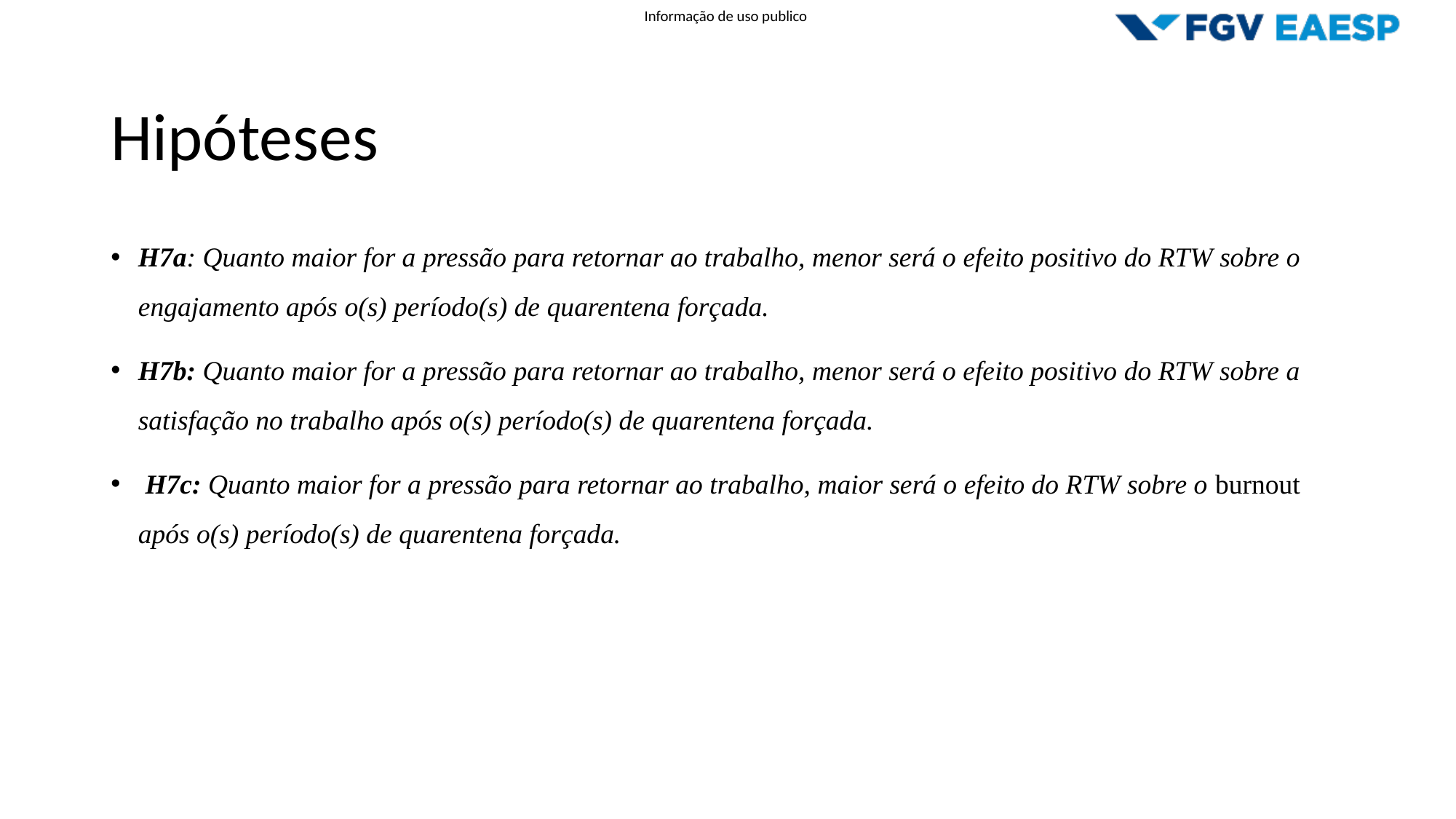

# Hipóteses
H7a: Quanto maior for a pressão para retornar ao trabalho, menor será o efeito positivo do RTW sobre o engajamento após o(s) período(s) de quarentena forçada.
H7b: Quanto maior for a pressão para retornar ao trabalho, menor será o efeito positivo do RTW sobre a satisfação no trabalho após o(s) período(s) de quarentena forçada.
 H7c: Quanto maior for a pressão para retornar ao trabalho, maior será o efeito do RTW sobre o burnout após o(s) período(s) de quarentena forçada.